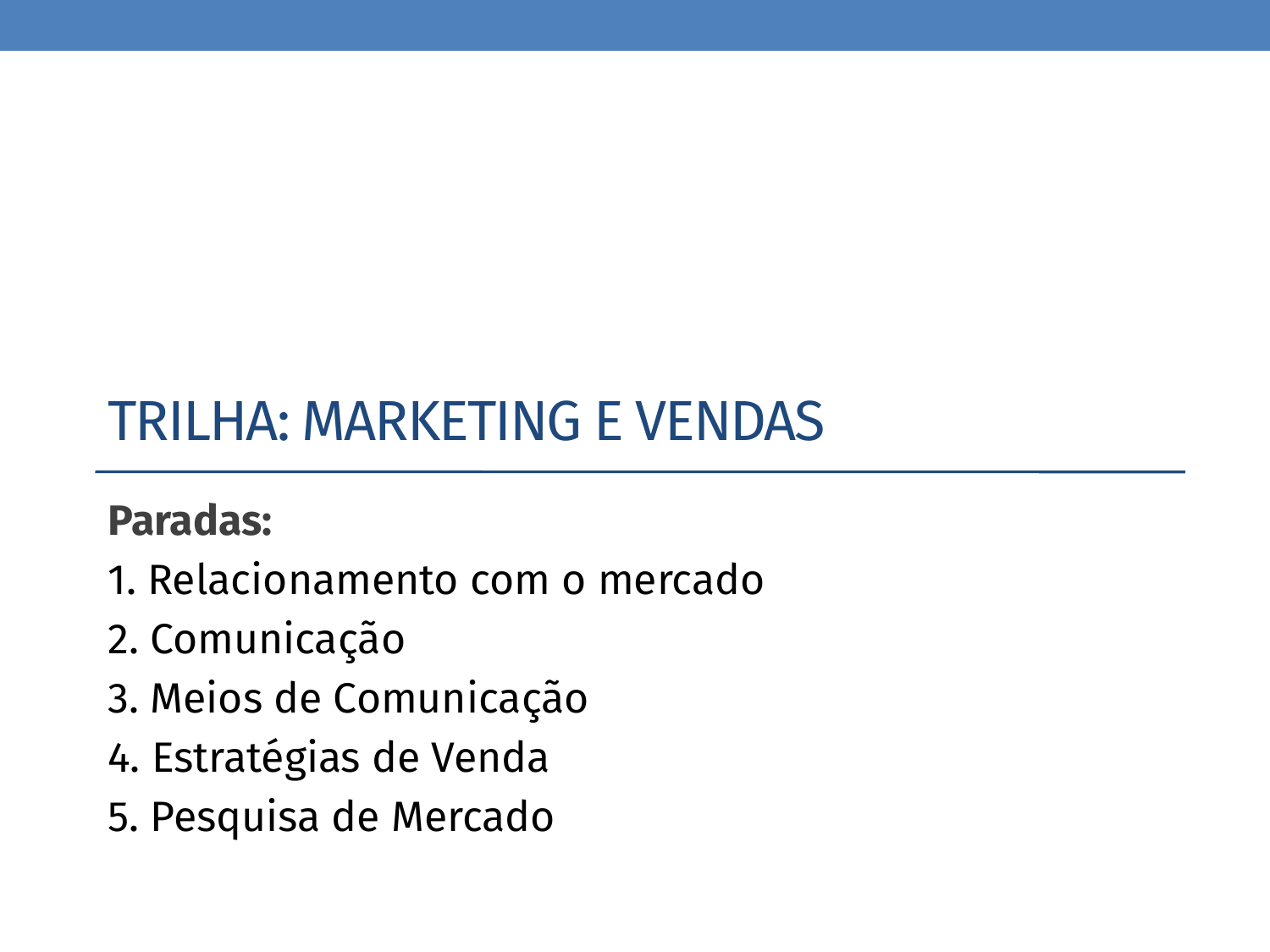

# Trilha: Marketing e vendas
Paradas:
1. Relacionamento com o mercado
2. Comunicação
3. Meios de Comunicação
4. Estratégias de Venda
5. Pesquisa de Mercado